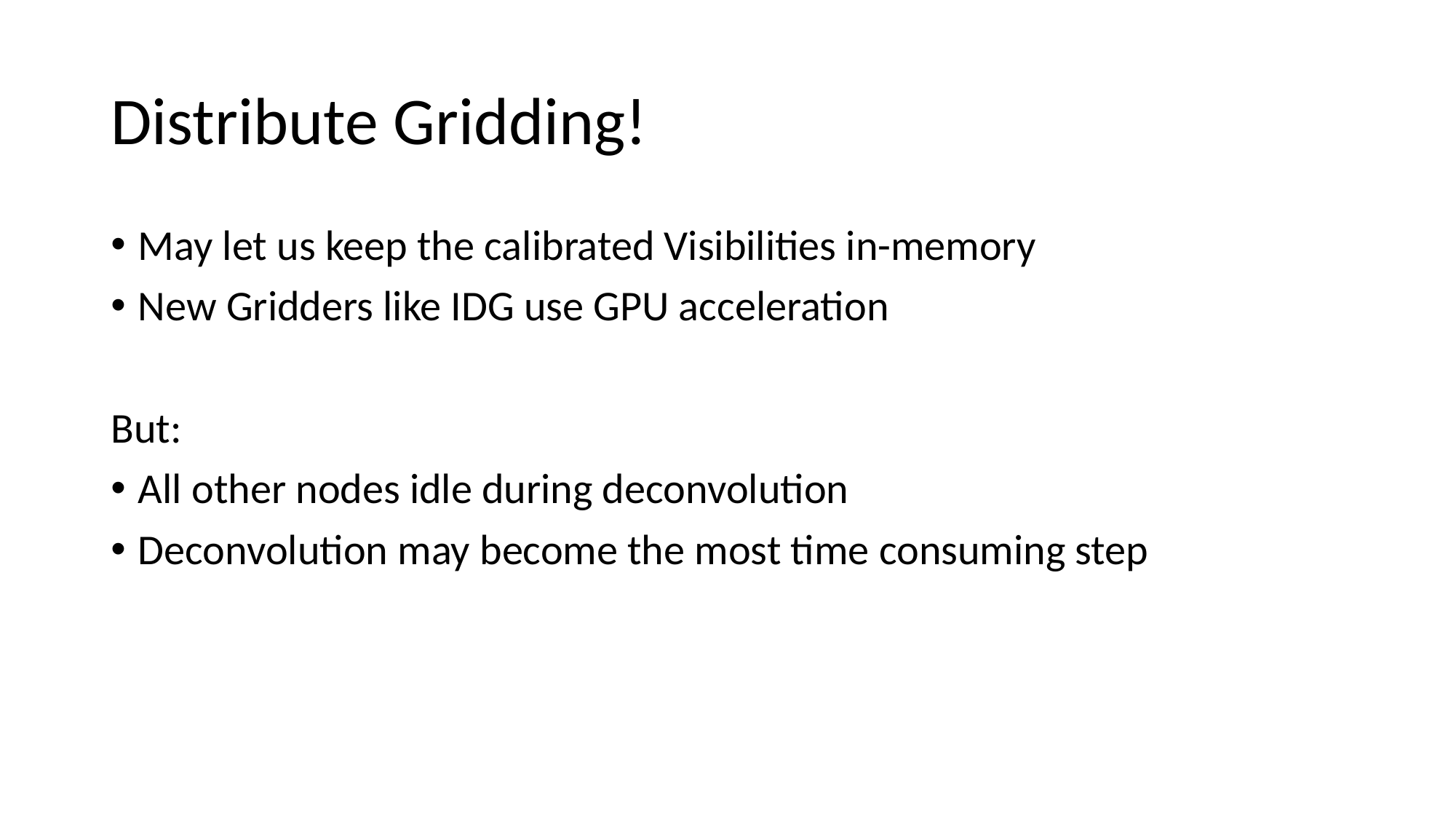

# Distribute Gridding!
May let us keep the calibrated Visibilities in-memory
New Gridders like IDG use GPU acceleration

But:
All other nodes idle during deconvolution
Deconvolution may become the most time consuming step